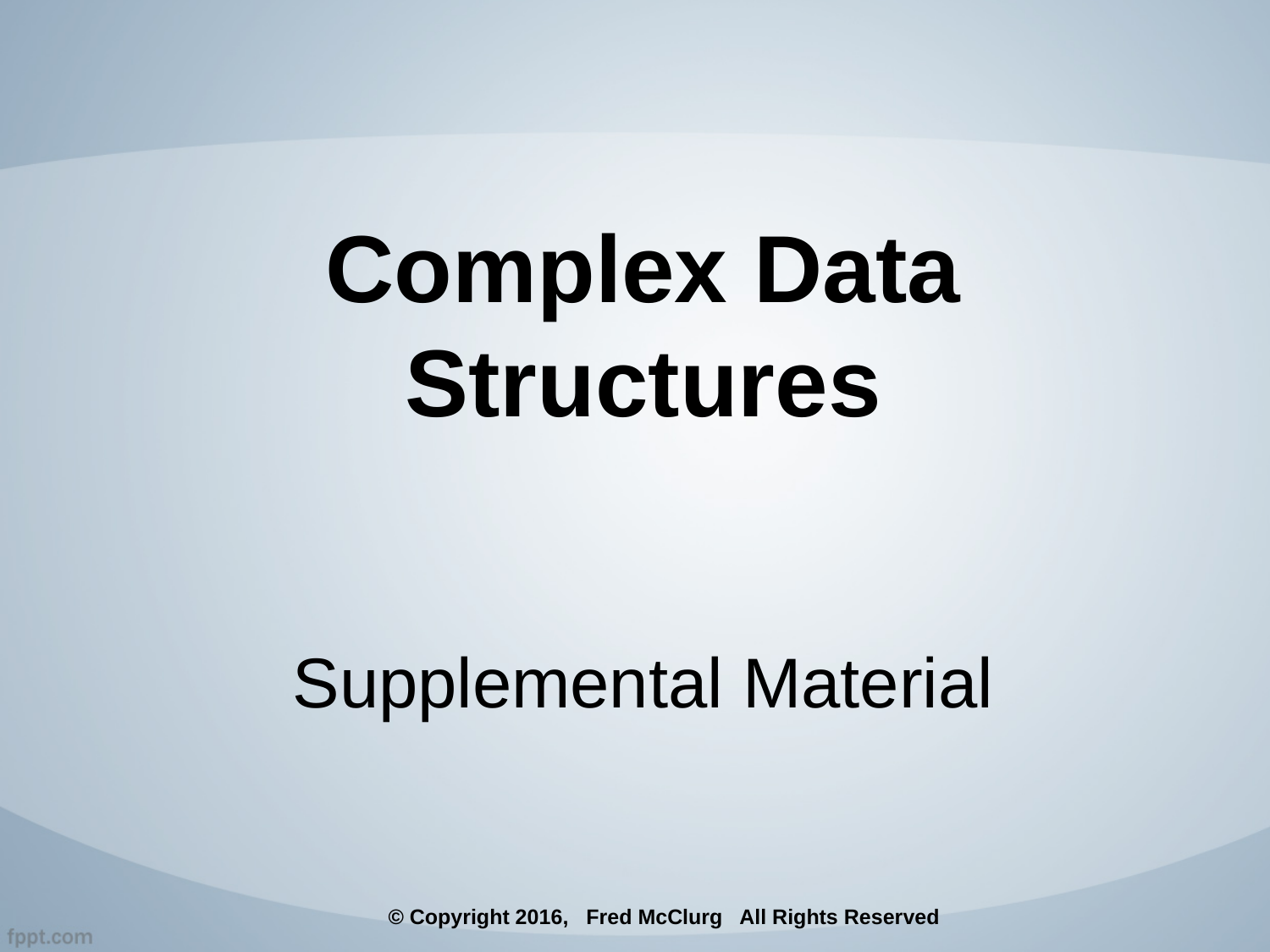

Complex Data Structures
Supplemental Material

© Copyright 2016,   Fred McClurg   All Rights Reserved